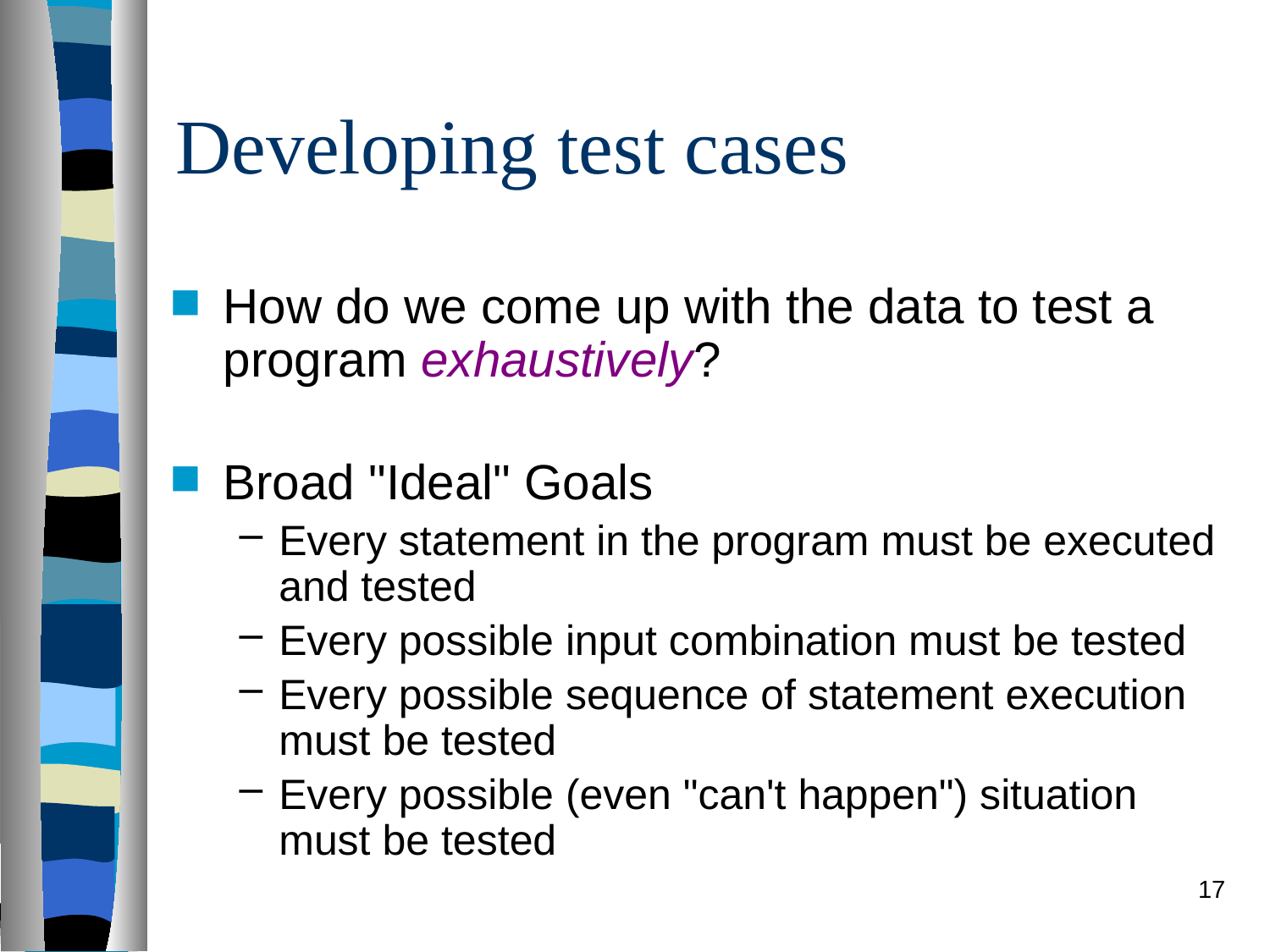

# Developing test cases
How do we come up with the data to test a program exhaustively?
Broad "Ideal" Goals
Every statement in the program must be executed and tested
Every possible input combination must be tested
Every possible sequence of statement execution must be tested
Every possible (even "can't happen") situation must be tested

17